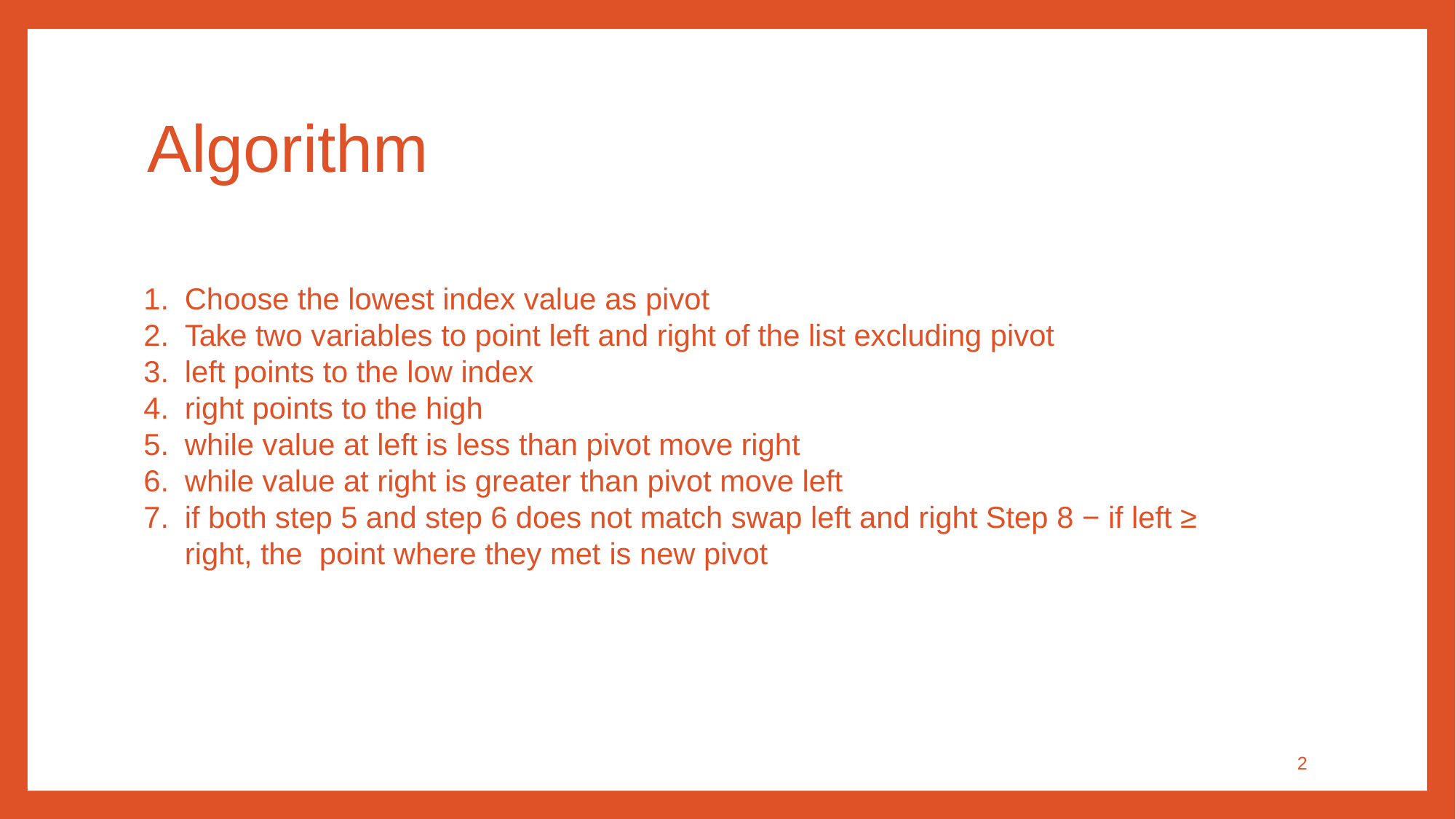

# Algorithm

Choose the lowest index value as pivot
Take two variables to point left and right of the list excluding pivot
left points to the low index
right points to the high
while value at left is less than pivot move right
while value at right is greater than pivot move left
if both step 5 and step 6 does not match swap left and right Step 8 − if left ≥ right, the  point where they met is new pivot
2